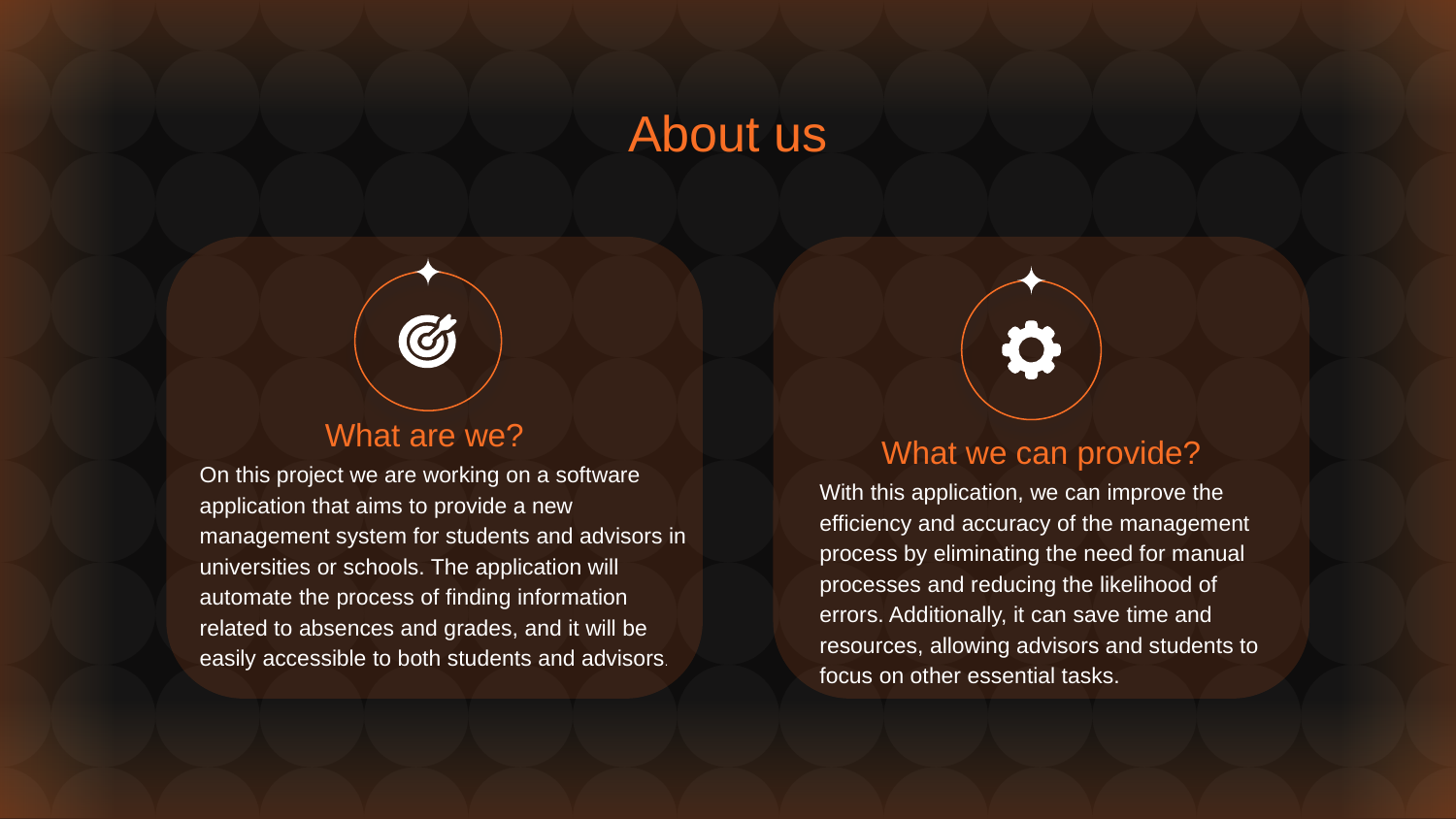

# About us

What are we?
What we can provide?
On this project we are working on a software application that aims to provide a new management system for students and advisors in universities or schools. The application will automate the process of finding information related to absences and grades, and it will be easily accessible to both students and advisors.

With this application, we can improve the efficiency and accuracy of the management process by eliminating the need for manual processes and reducing the likelihood of errors. Additionally, it can save time and resources, allowing advisors and students to focus on other essential tasks.